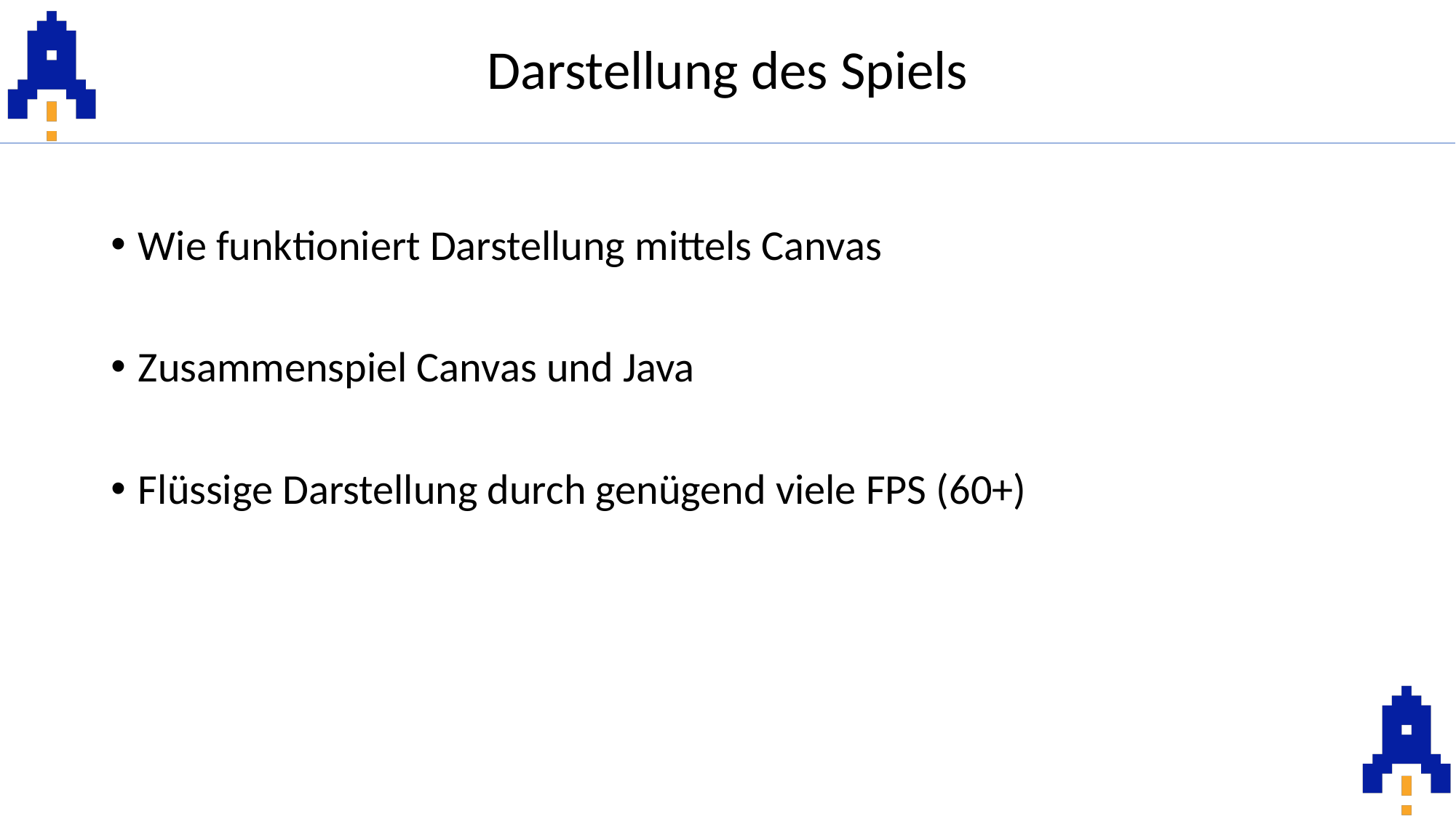

Darstellung des Spiels
Wie funktioniert Darstellung mittels Canvas

Zusammenspiel Canvas und Java

Flüssige Darstellung durch genügend viele FPS (60+)